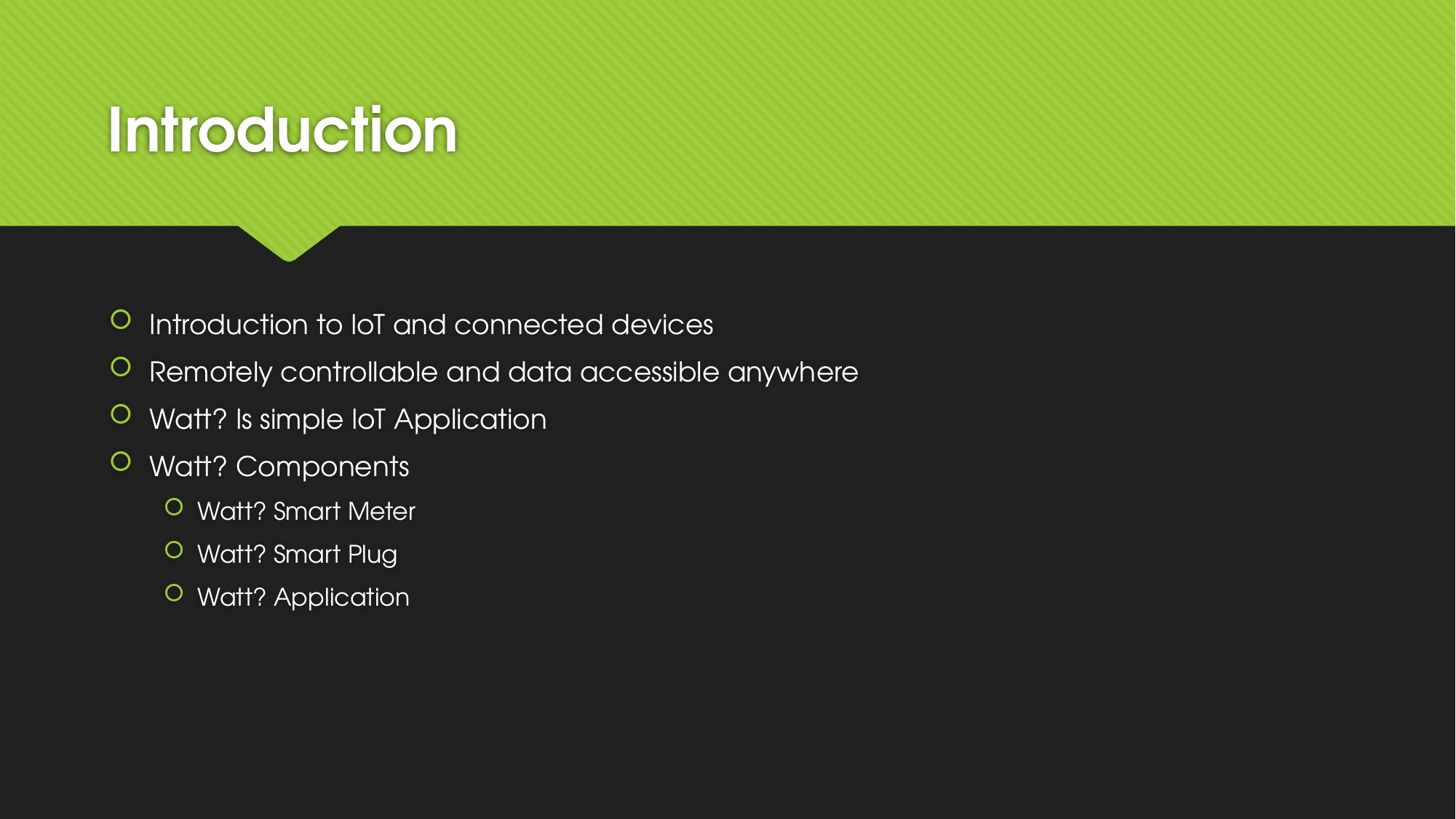

# Introduction
Introduction to IoT and connected devices
Remotely controllable and data accessible anywhere
Watt? Is simple IoT Application
Watt? Components
Watt? Smart Meter
Watt? Smart Plug
Watt? Application